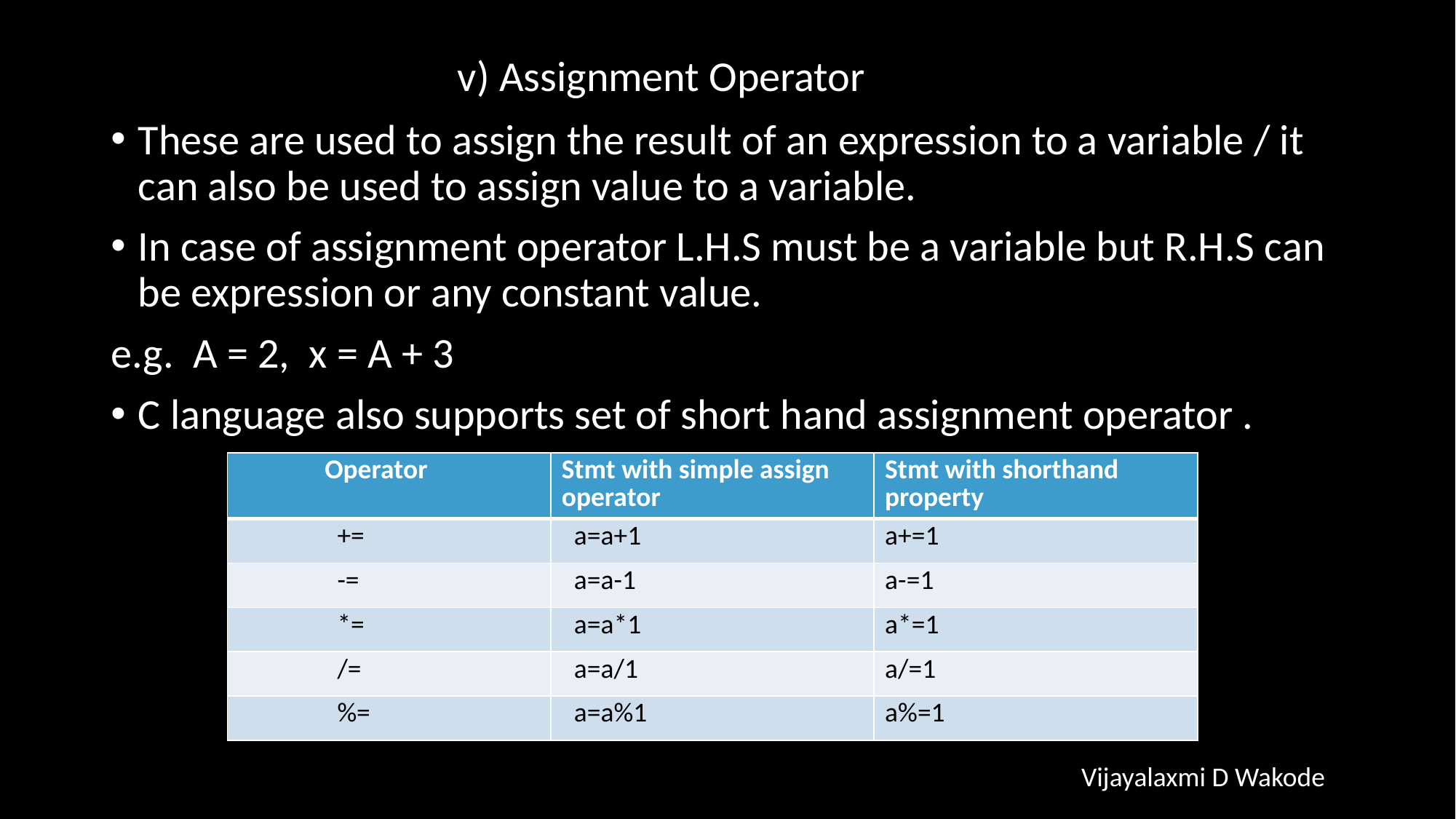

# v) Assignment Operator
These are used to assign the result of an expression to a variable / it can also be used to assign value to a variable.
In case of assignment operator L.H.S must be a variable but R.H.S can be expression or any constant value.
e.g.  A = 2,  x = A + 3
C language also supports set of short hand assignment operator .

| Operator | Stmt with simple assign operator | Stmt with shorthand property |
| --- | --- | --- |
| += | a=a+1 | a+=1 |
| -= | a=a-1 | a-=1 |
| \*= | a=a\*1 | a\*=1 |
| /= | a=a/1 | a/=1 |
| %= | a=a%1 | a%=1 |
Vijayalaxmi D Wakode